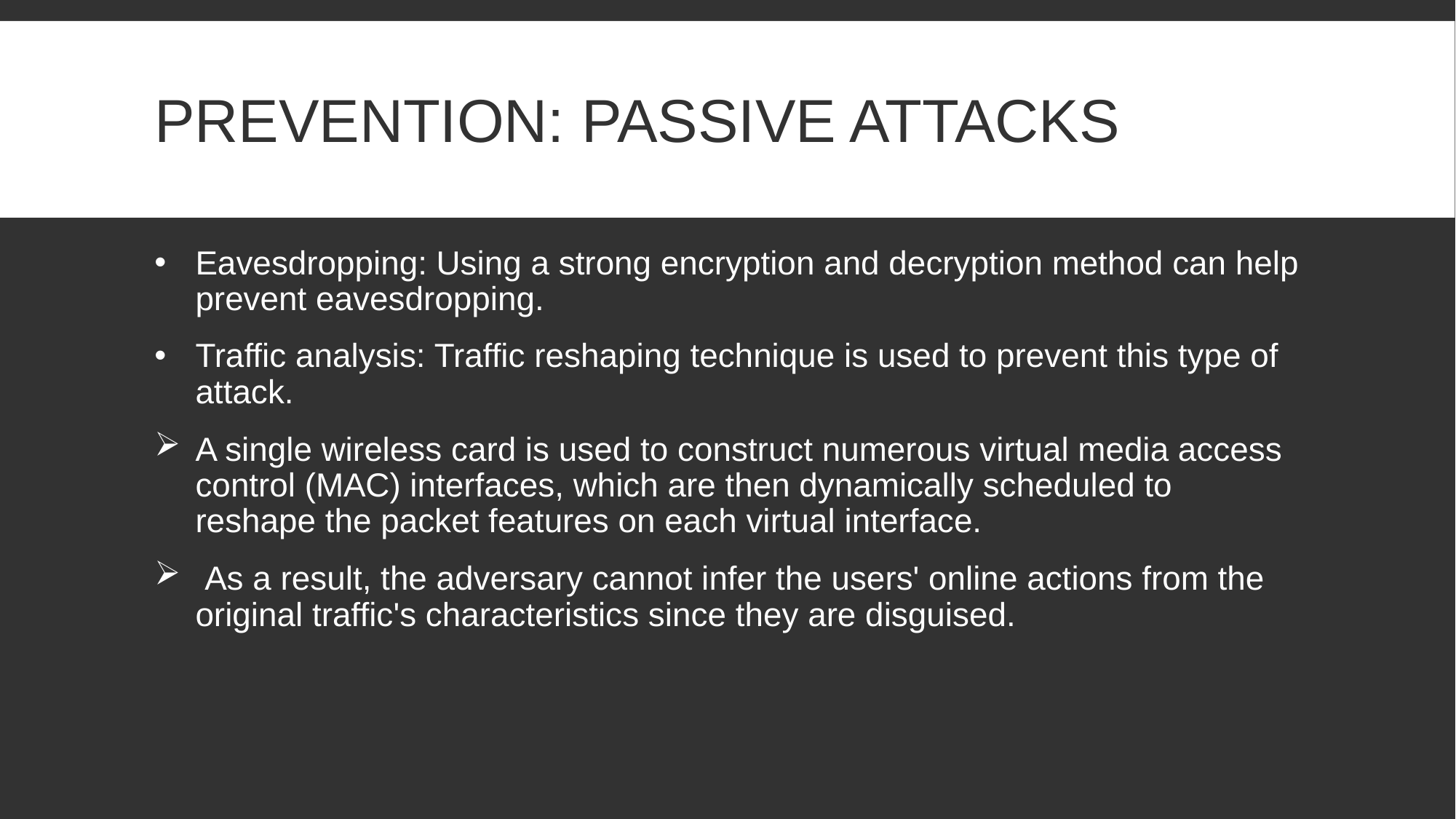

# Prevention: Passive Attacks
Eavesdropping: Using a strong encryption and decryption method can help prevent eavesdropping.
Traffic analysis: Traffic reshaping technique is used to prevent this type of attack.
A single wireless card is used to construct numerous virtual media access control (MAC) interfaces, which are then dynamically scheduled to reshape the packet features on each virtual interface.
 As a result, the adversary cannot infer the users' online actions from the original traffic's characteristics since they are disguised.